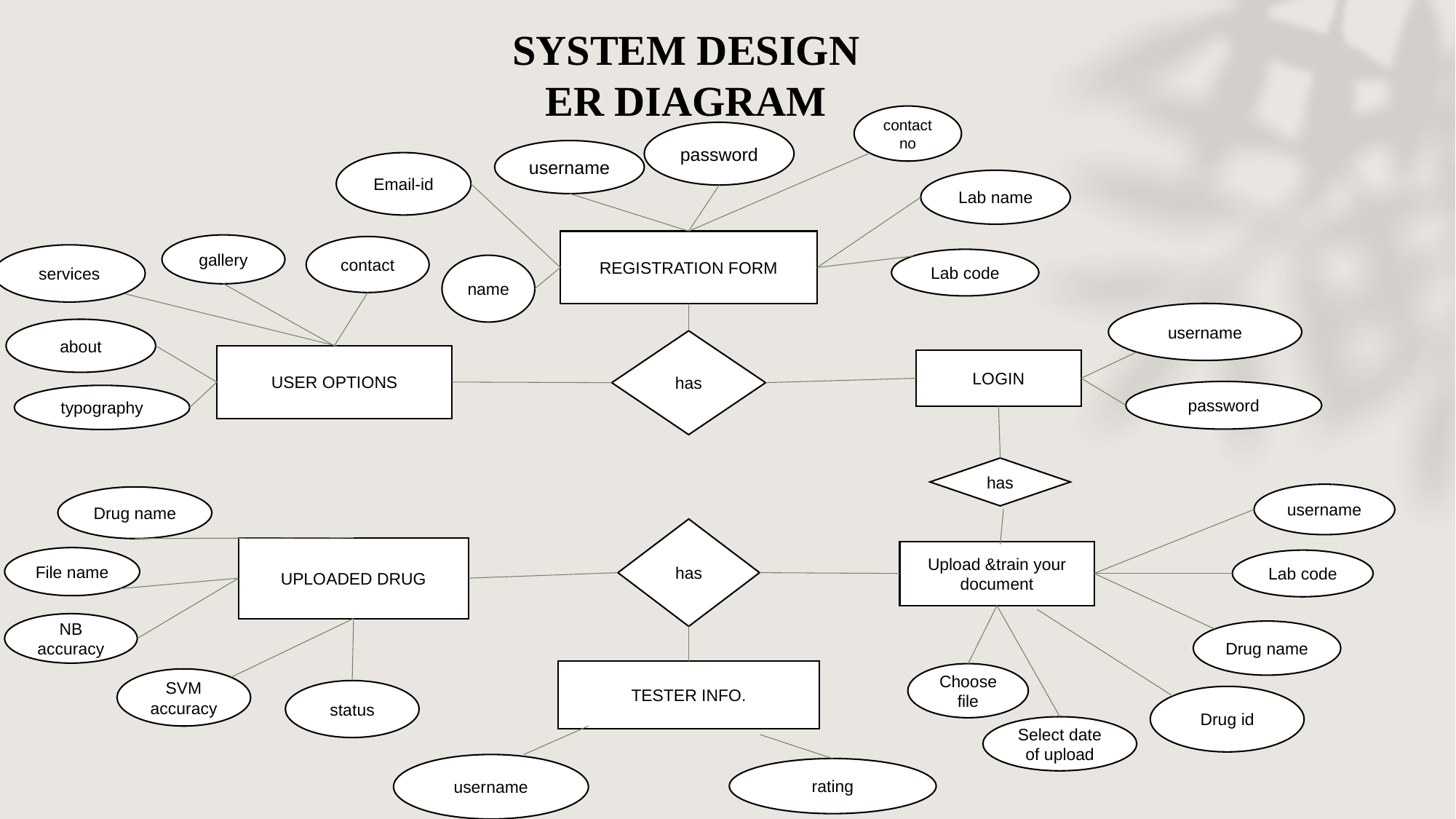

SYSTEM DESIGN
ER DIAGRAM
contact no
password
username
Email-id
Lab name
REGISTRATION FORM
gallery
contact
services
Lab code
name
username
about
has
USER OPTIONS
LOGIN
password
typography
has
username
Drug name
has
UPLOADED DRUG
Upload &train your document
File name
Lab code
NB accuracy
Drug name
TESTER INFO.
Choose file
SVM accuracy
status
Drug id
Select date of upload
username
rating